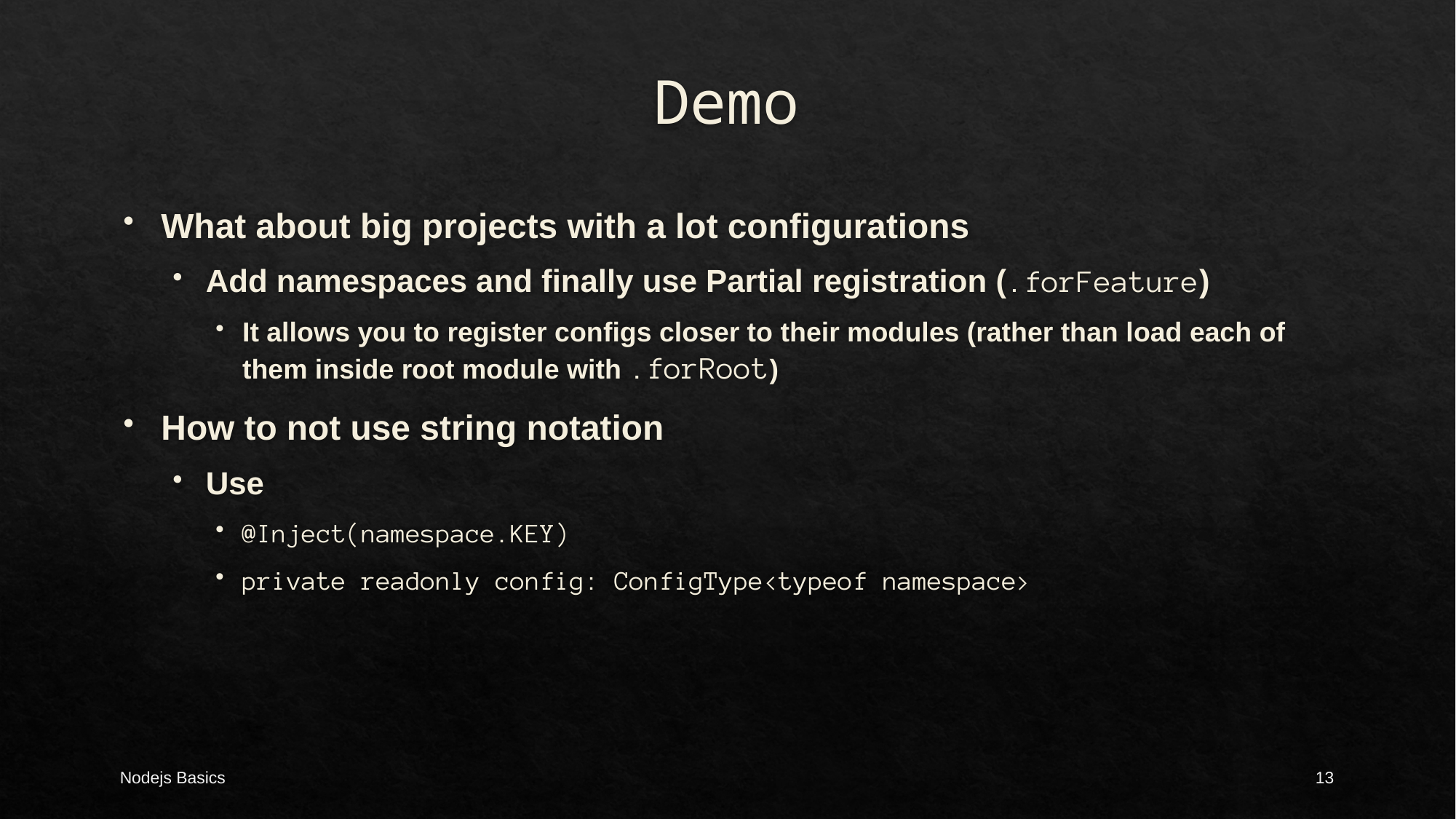

# Demo
What about big projects with a lot configurations
Add namespaces and finally use Partial registration (.forFeature)
It allows you to register configs closer to their modules (rather than load each of them inside root module with .forRoot)
How to not use string notation
Use
@Inject(namespace.KEY)
private readonly config: ConfigType<typeof namespace>

Nodejs Basics
13